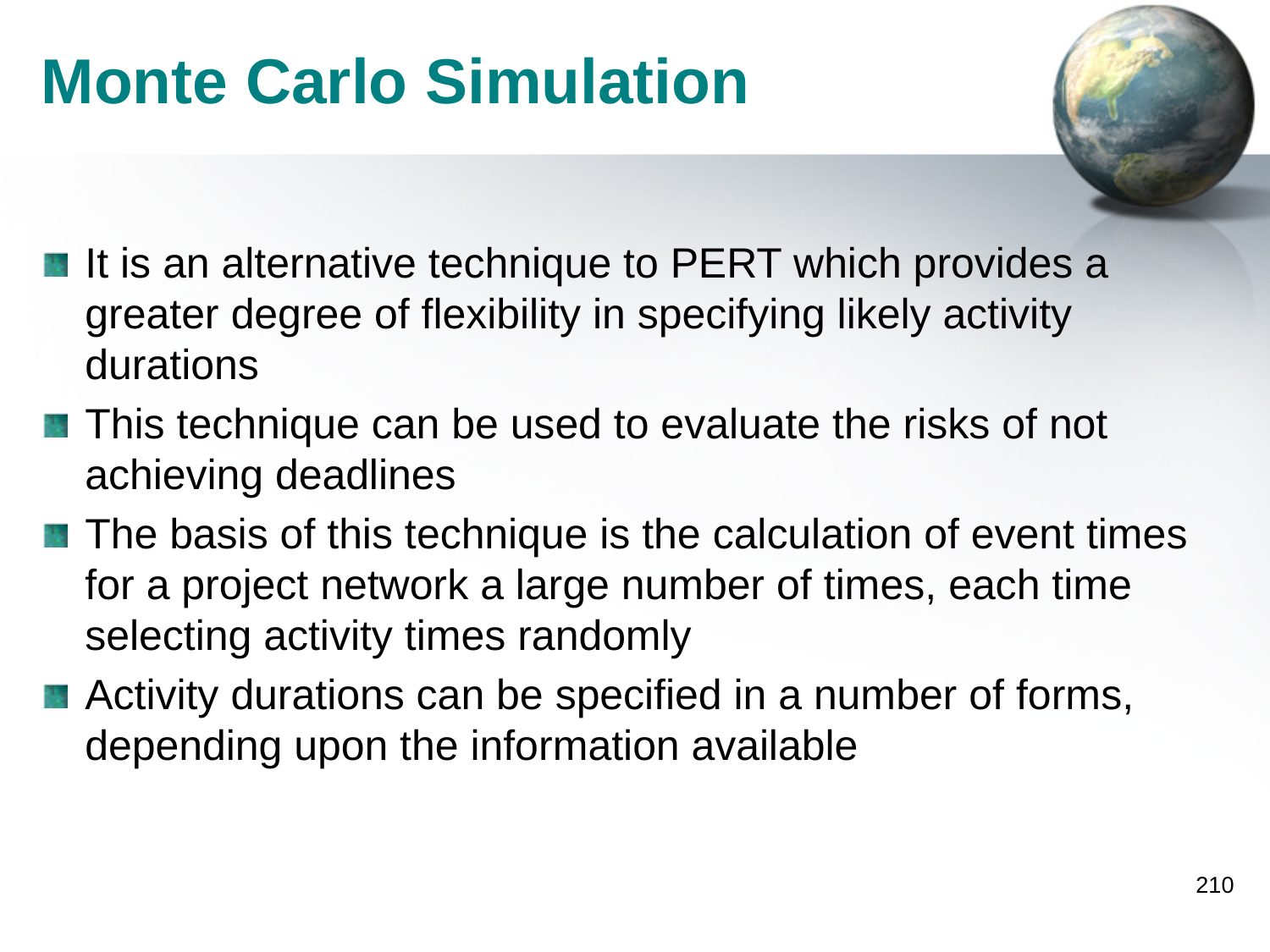

# Monte Carlo Simulation
It is an alternative technique to PERT which provides a greater degree of flexibility in specifying likely activity durations
This technique can be used to evaluate the risks of not achieving deadlines
The basis of this technique is the calculation of event times for a project network a large number of times, each time selecting activity times randomly
Activity durations can be specified in a number of forms, depending upon the information available
210